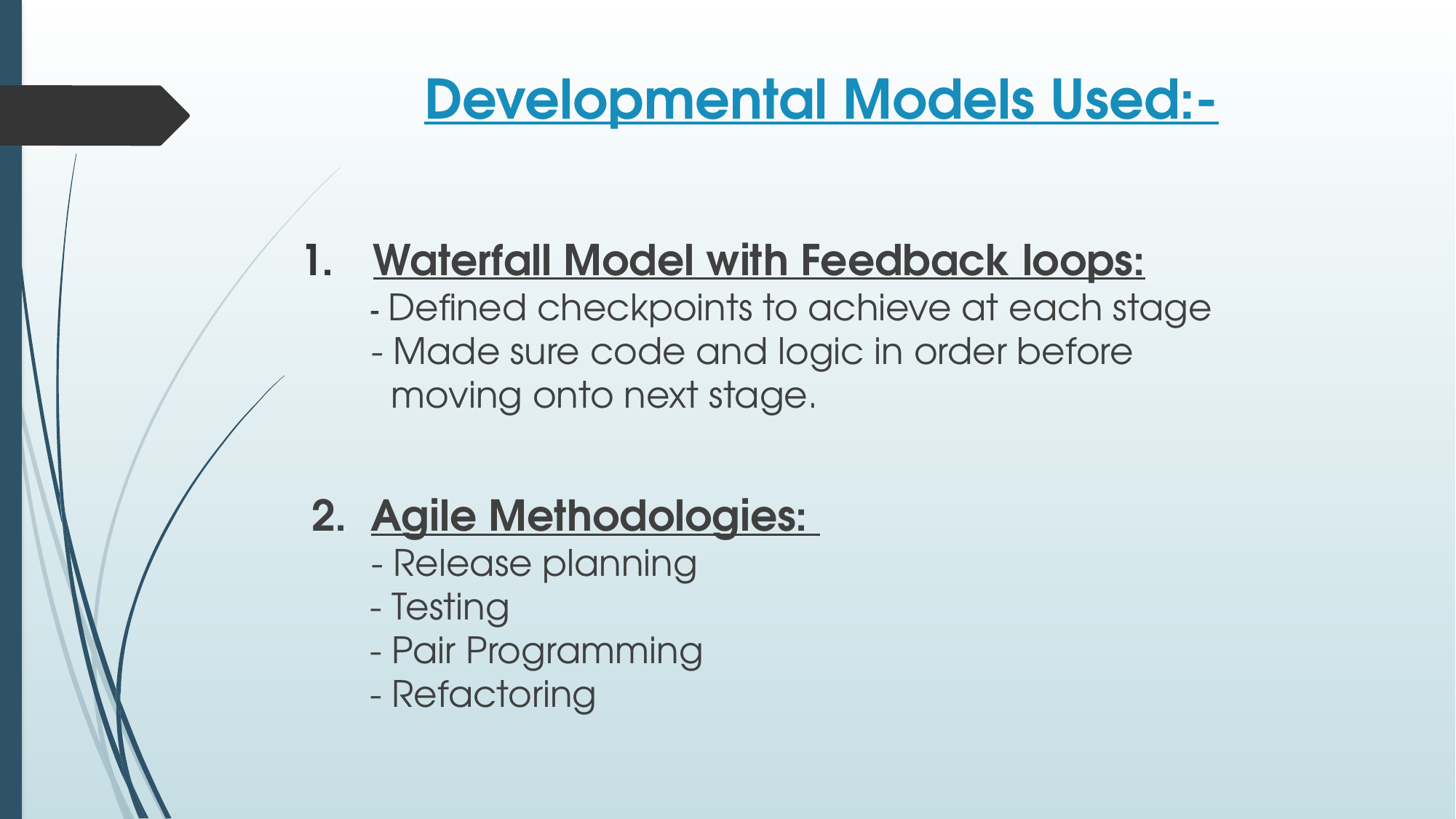

# Developmental Models Used:-
 Waterfall Model with Feedback loops:
 - Defined checkpoints to achieve at each stage
 - Made sure code and logic in order before
   moving onto next stage.

 2.  Agile Methodologies:
       - Release planning
       - Testing
       - Pair Programming
       - Refactoring